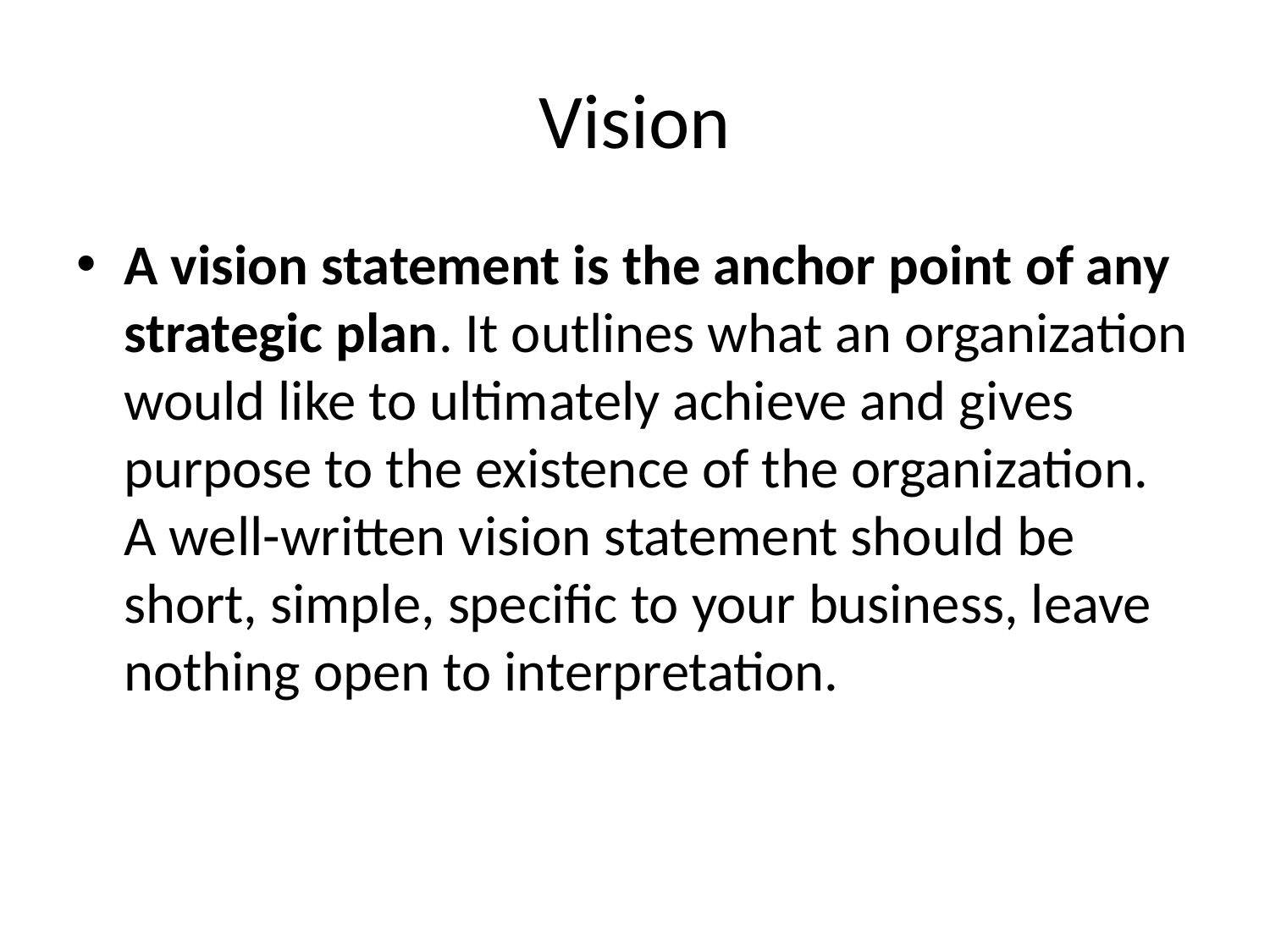

# Vision
A vision statement is the anchor point of any strategic plan. It outlines what an organization would like to ultimately achieve and gives purpose to the existence of the organization. A well-written vision statement should be short, simple, specific to your business, leave nothing open to interpretation.